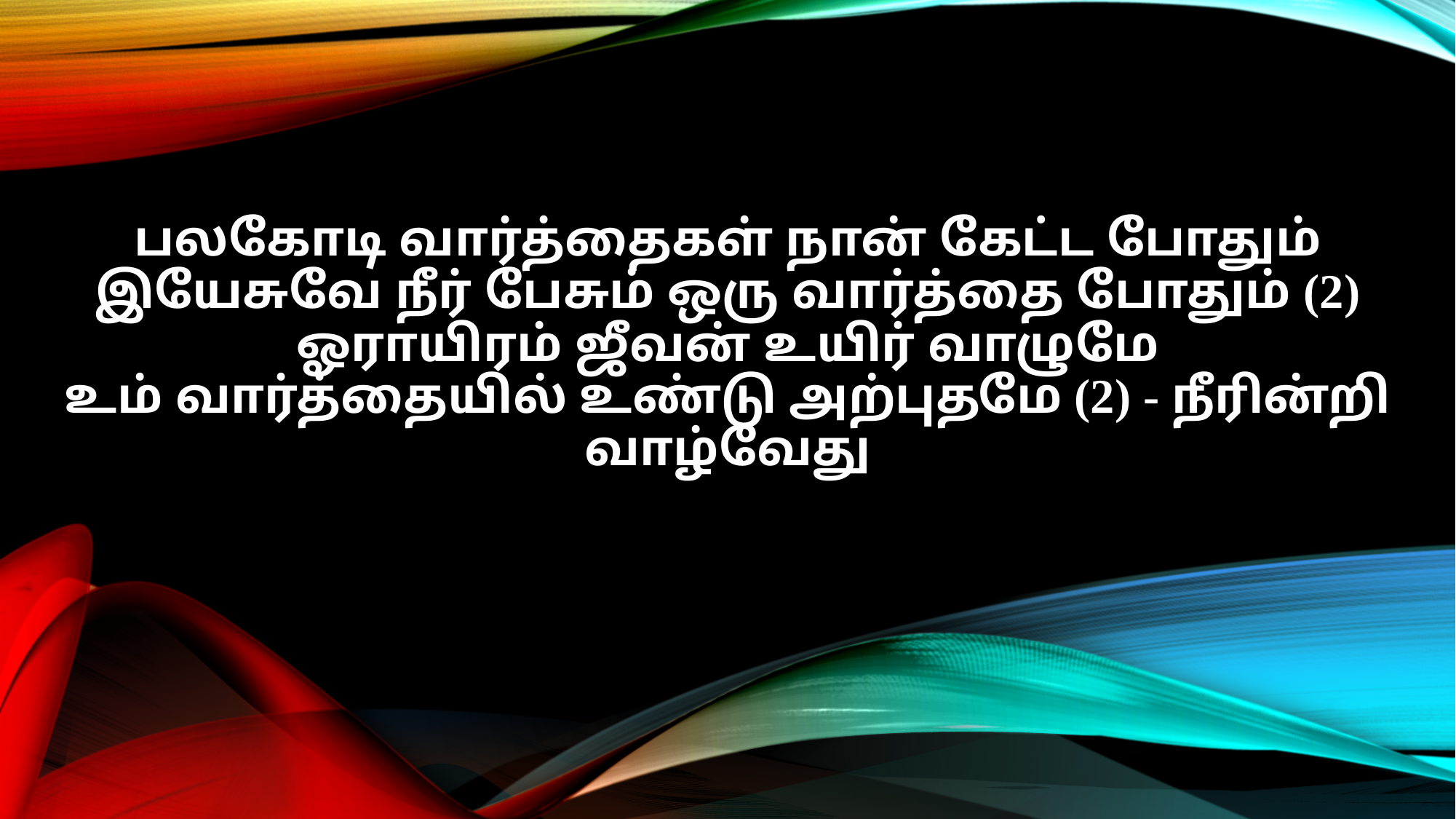

பலகோடி வார்த்தைகள் நான் கேட்ட போதும்
இயேசுவே நீர் பேசும் ஒரு வார்த்தை போதும் (2)
ஓராயிரம் ஜீவன் உயிர் வாழுமே
உம் வார்த்தையில் உண்டு அற்புதமே (2) - நீரின்றி வாழ்வேது